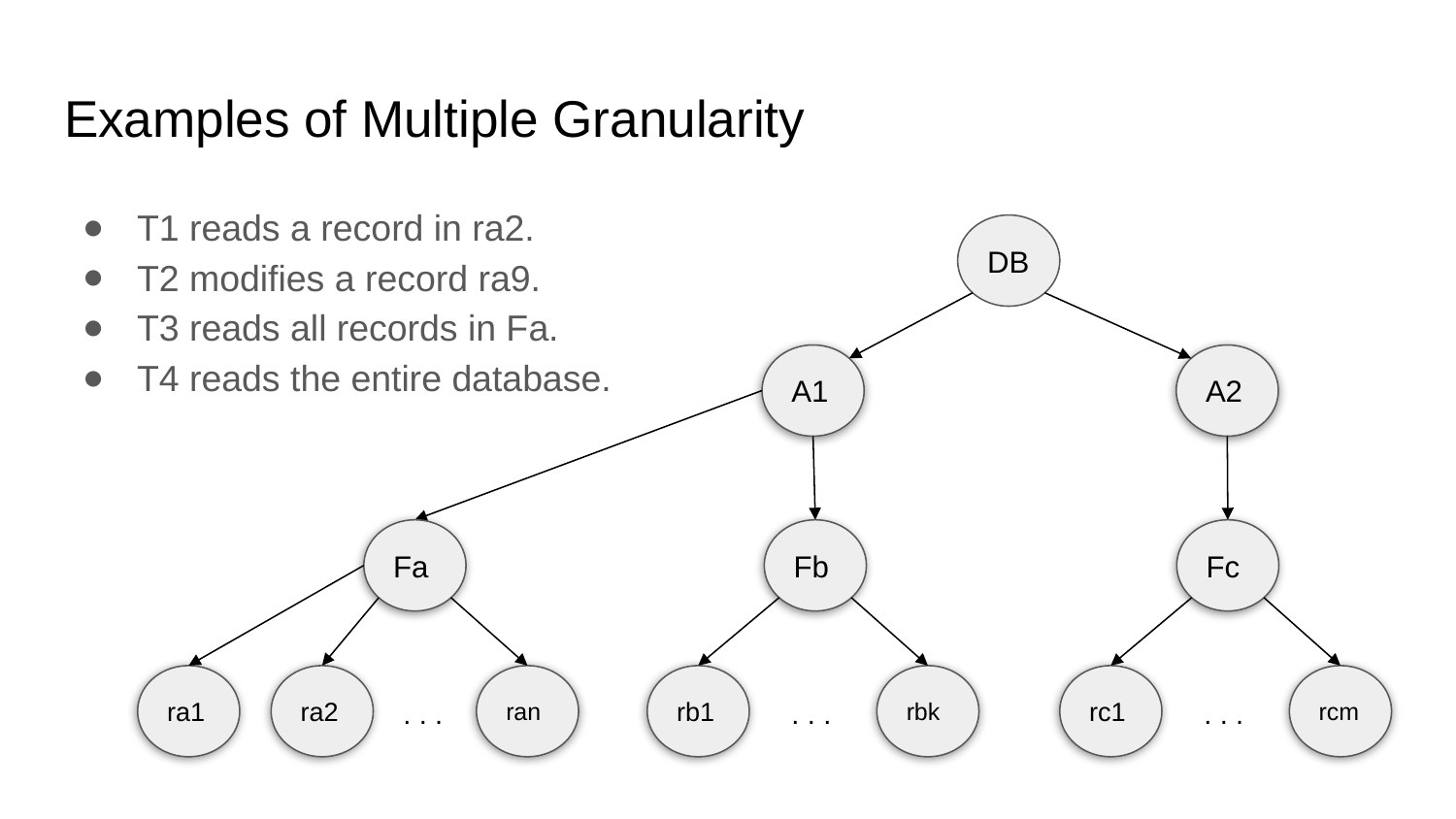

# Examples of Multiple Granularity
T1 reads a record in ra2.
T2 modifies a record ra9.
T3 reads all records in Fa.
T4 reads the entire database.
DB
A1
A2
Fa
ra1
ra2
ran
. . .
Fb
rb1
rbk
. . .
Fc
rc1
rcm
. . .